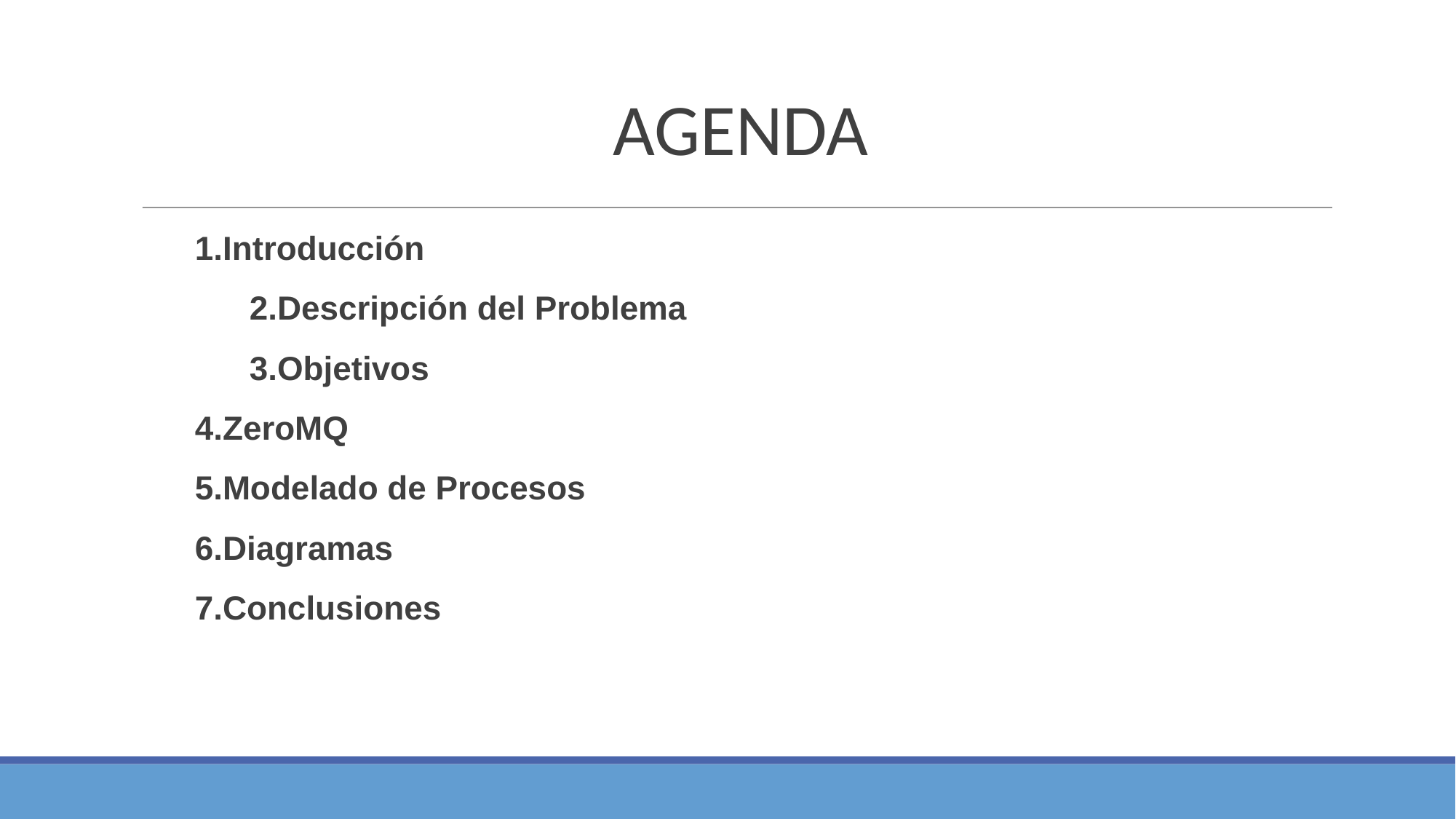

AGENDA
1.Introducción
	2.Descripción del Problema
	3.Objetivos
4.ZeroMQ
5.Modelado de Procesos
6.Diagramas
7.Conclusiones